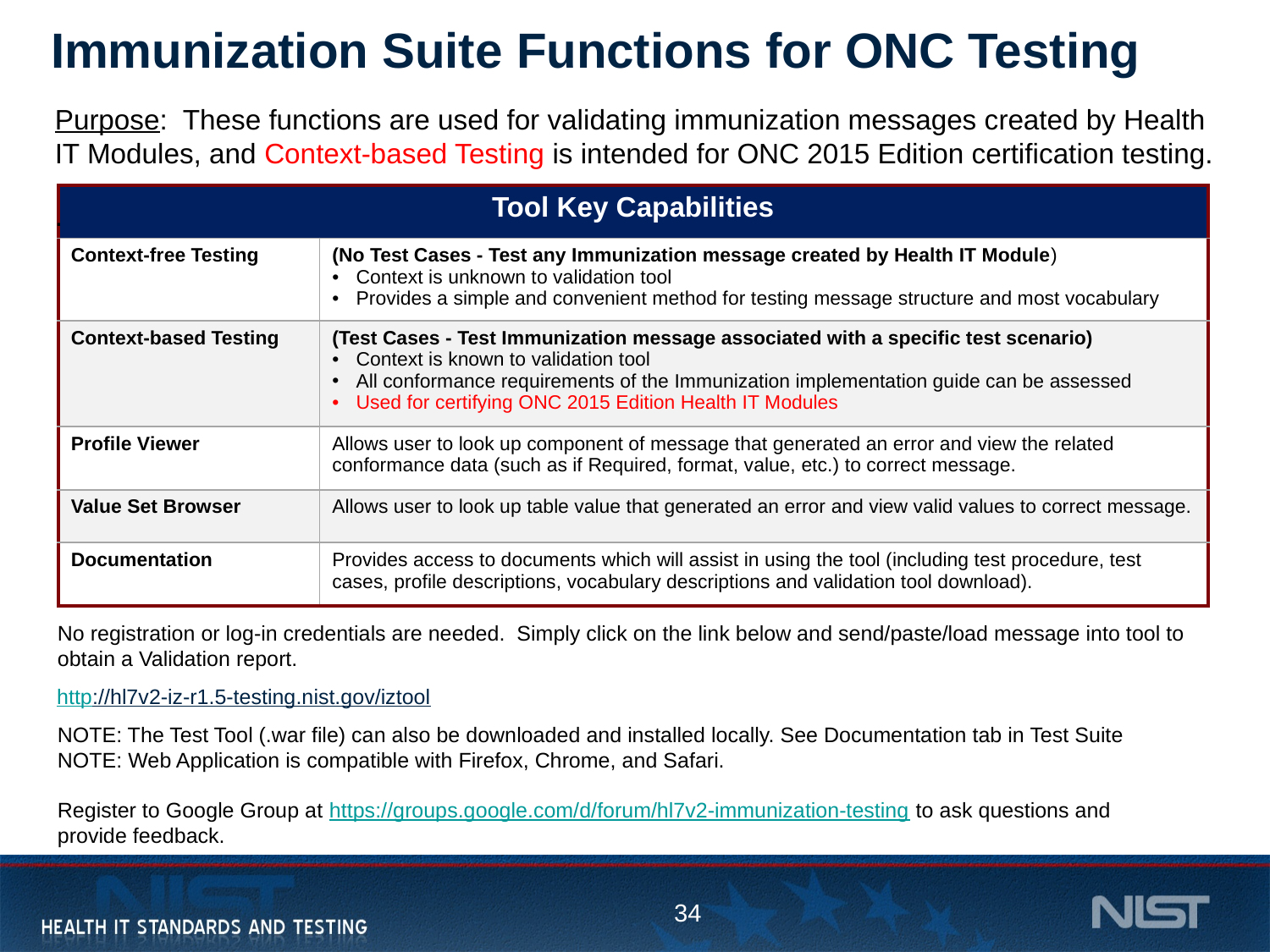

Immunization Suite Functions for ONC Testing
Purpose:  These functions are used for validating immunization messages created by Health IT Modules, and Context-based Testing is intended for ONC 2015 Edition certification testing.

.

| Tool Key Capabilities |  |
| --- | --- |
| Context-free Testing | (No Test Cases - Test any Immunization message created by Health IT Module) Context is unknown to validation tool Provides a simple and convenient method for testing message structure and most vocabulary |
| Context-based Testing | (Test Cases - Test Immunization message associated with a specific test scenario) Context is known to validation tool All conformance requirements of the Immunization implementation guide can be assessed Used for certifying ONC 2015 Edition Health IT Modules |
| Profile Viewer | Allows user to look up component of message that generated an error and view the related conformance data (such as if Required, format, value, etc.) to correct message. |
| Value Set Browser | Allows user to look up table value that generated an error and view valid values to correct message. |
| Documentation | Provides access to documents which will assist in using the tool (including test procedure, test cases, profile descriptions, vocabulary descriptions and validation tool download). |
No registration or log-in credentials are needed.  Simply click on the link below and send/paste/load message into tool to obtain a Validation report.

NOTE: The Test Tool (.war file) can also be downloaded and installed locally. See Documentation tab in Test Suite
NOTE: Web Application is compatible with Firefox, Chrome, and Safari.

Register to Google Group at https://groups.google.com/d/forum/hl7v2-immunization-testing to ask questions and               provide feedback.
# http://hl7v2-iz-r1.5-testing.nist.gov/iztool
34